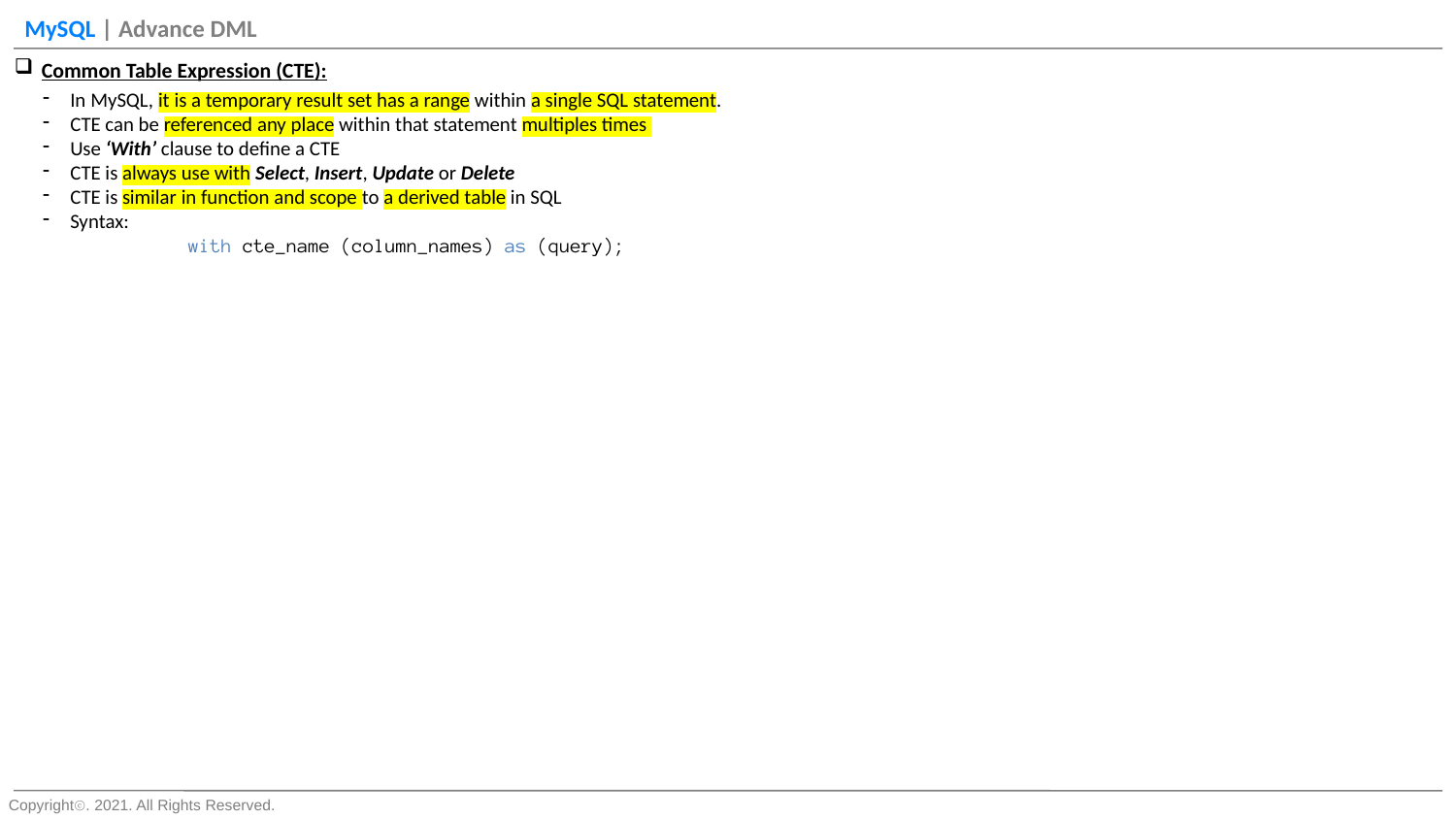

Common Table Expression (CTE):
In MySQL, it is a temporary result set has a range within a single SQL statement.
CTE can be referenced any place within that statement multiples times
Use ‘With’ clause to define a CTE
CTE is always use with Select, Insert, Update or Delete
CTE is similar in function and scope to a derived table in SQL
Syntax:
	with cte_name (column_names) as (query);